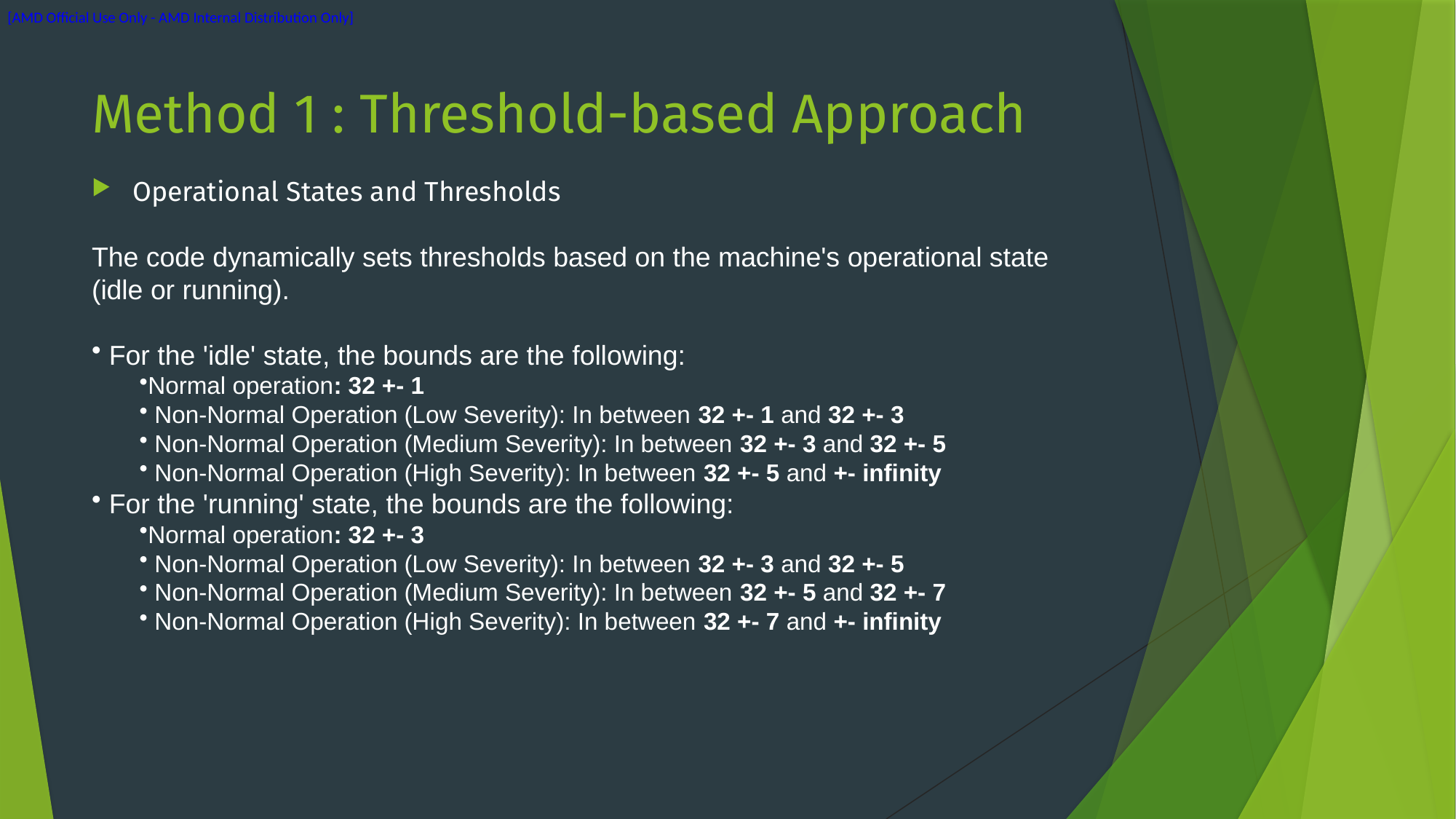

# Method 1 : Threshold-based Approach
Operational States and Thresholds

The code dynamically sets thresholds based on the machine's operational state (idle or running).

 For the 'idle' state, the bounds are the following:
Normal operation: 32 +- 1
 Non-Normal Operation (Low Severity): In between 32 +- 1 and 32 +- 3
 Non-Normal Operation (Medium Severity): In between 32 +- 3 and 32 +- 5
 Non-Normal Operation (High Severity): In between 32 +- 5 and +- infinity
 For the 'running' state, the bounds are the following:
Normal operation: 32 +- 3
 Non-Normal Operation (Low Severity): In between 32 +- 3 and 32 +- 5
 Non-Normal Operation (Medium Severity): In between 32 +- 5 and 32 +- 7
 Non-Normal Operation (High Severity): In between 32 +- 7 and +- infinity